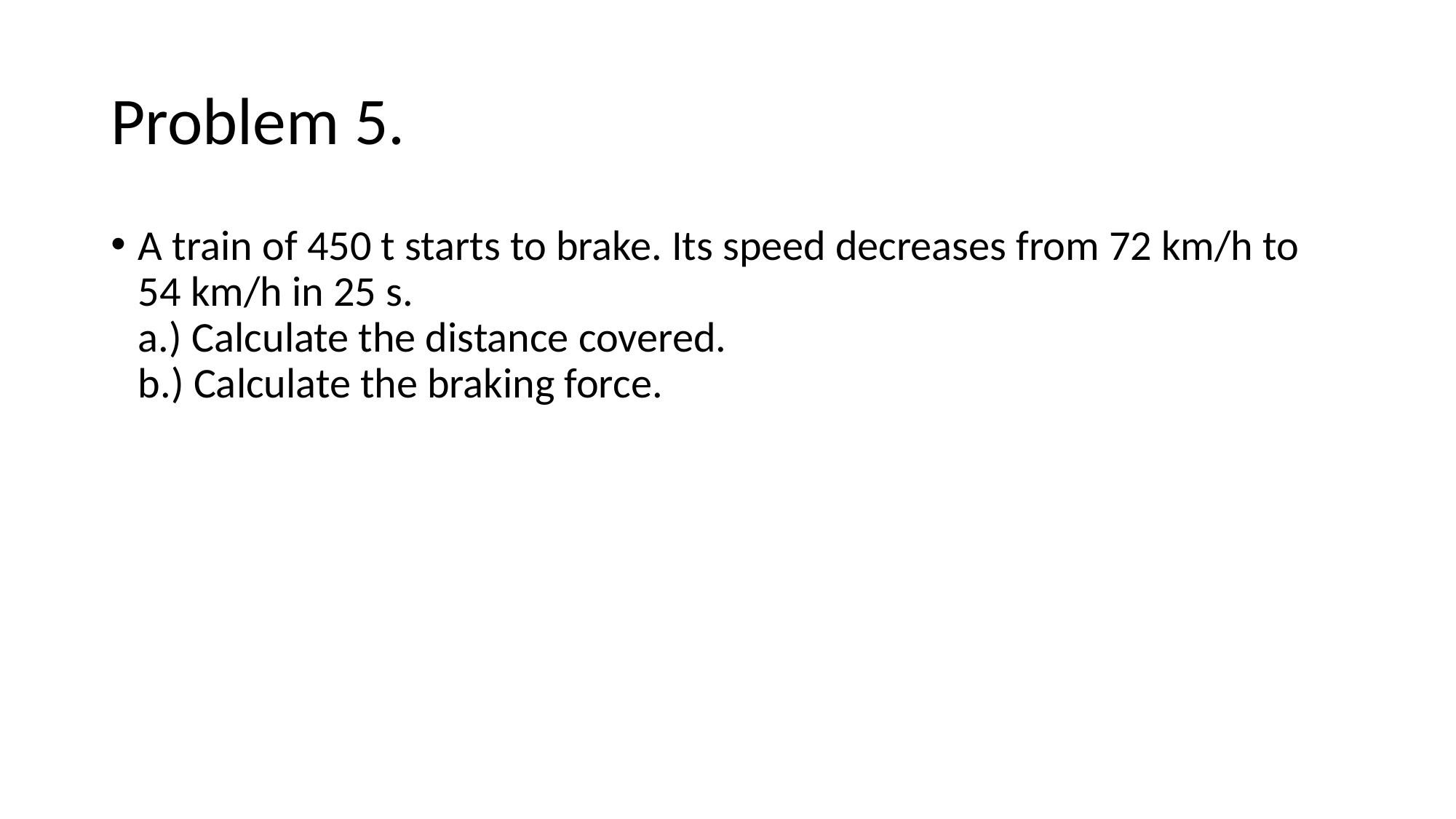

# Problem 5.
A train of 450 t starts to brake. Its speed decreases from 72 km/h to 54 km/h in 25 s.
a.) Calculate the distance covered.
b.) Calculate the braking force.